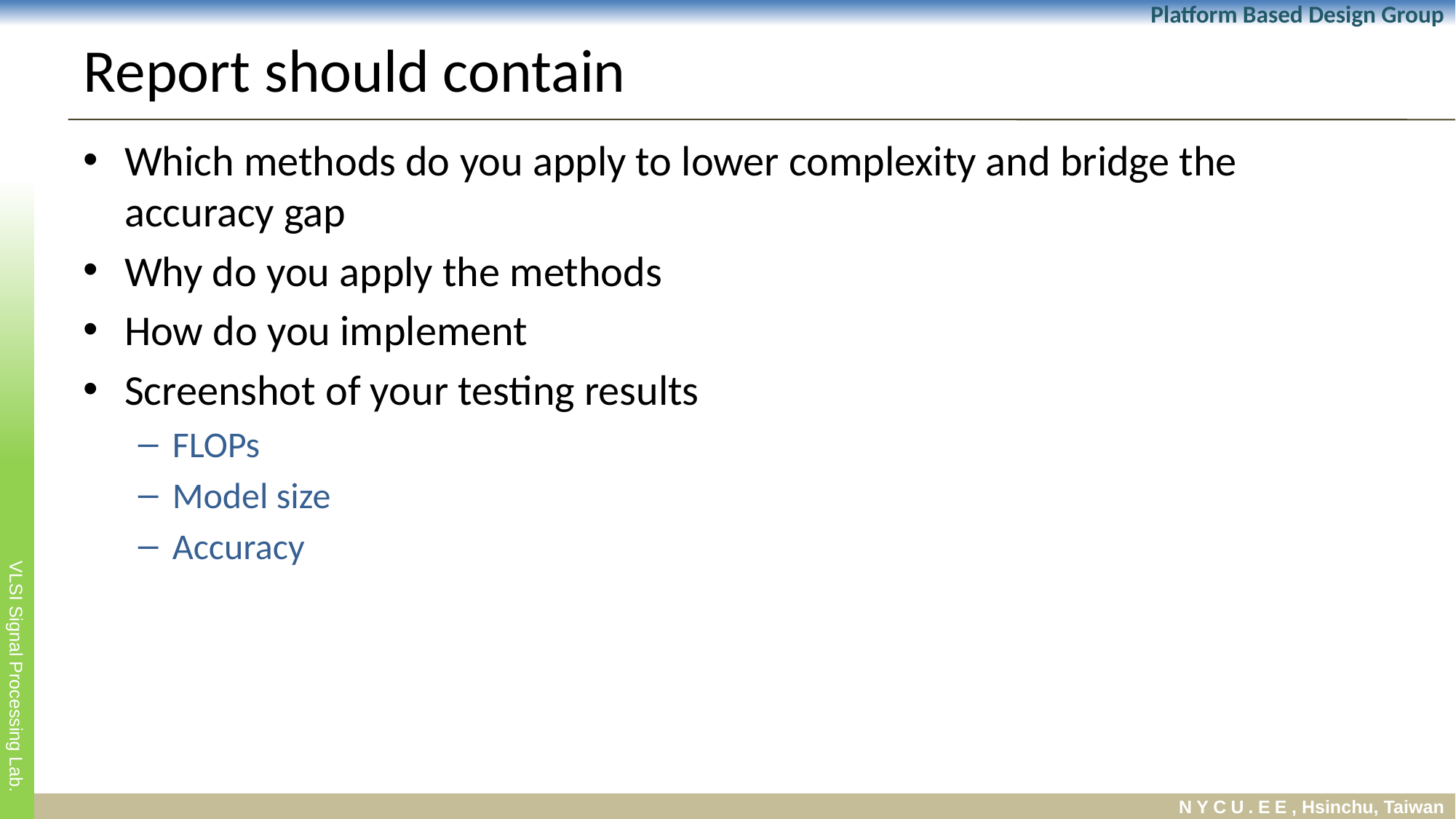

# Report should contain
Which methods do you apply to lower complexity and bridge the accuracy gap
Why do you apply the methods
How do you implement
Screenshot of your testing results
FLOPs
Model size
Accuracy